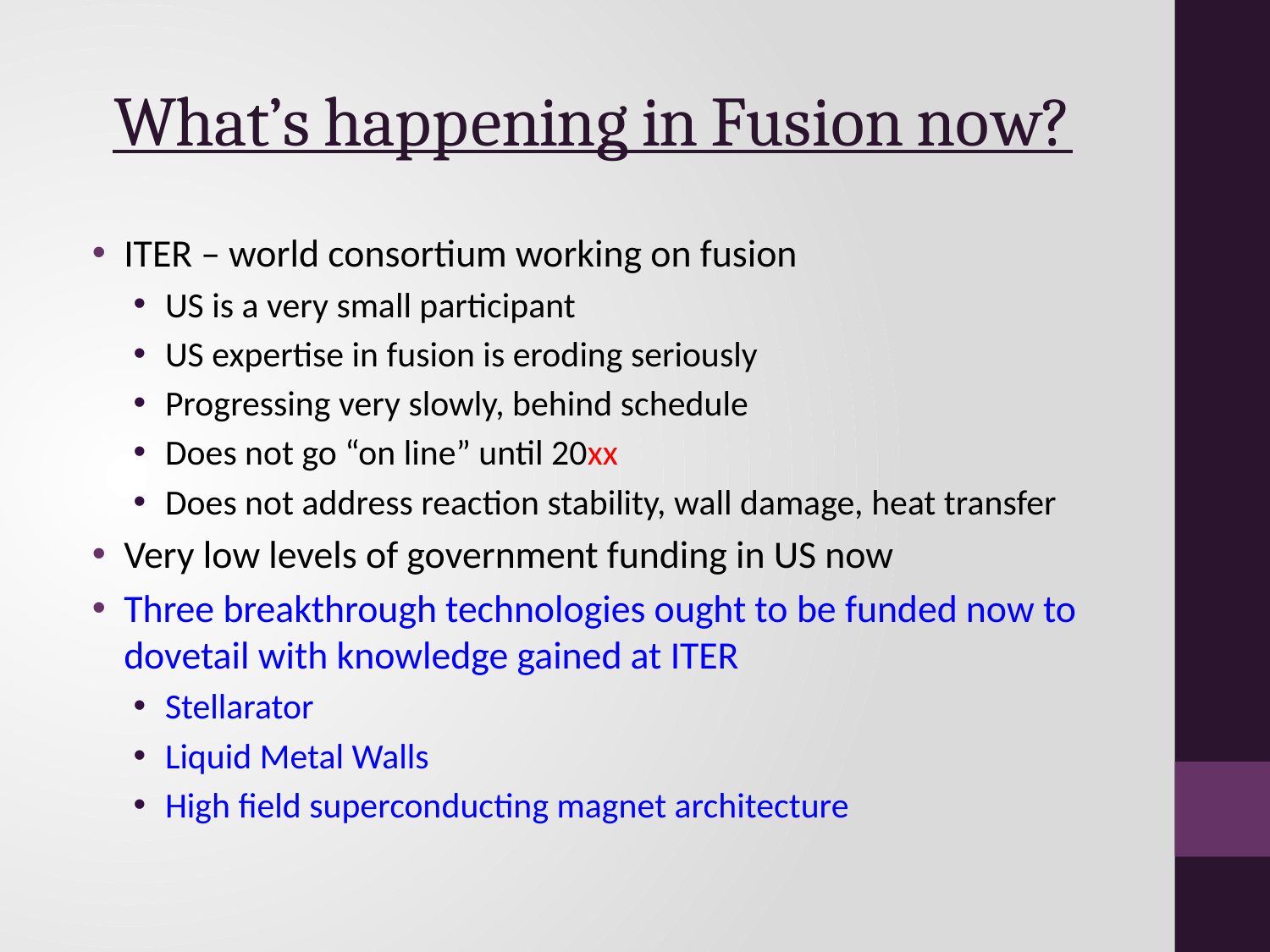

# What’s happening in Fusion now?
ITER – world consortium working on fusion
US is a very small participant
US expertise in fusion is eroding seriously
Progressing very slowly, behind schedule
Does not go “on line” until 20xx
Does not address reaction stability, wall damage, heat transfer
Very low levels of government funding in US now
Three breakthrough technologies ought to be funded now to dovetail with knowledge gained at ITER
Stellarator
Liquid Metal Walls
High field superconducting magnet architecture